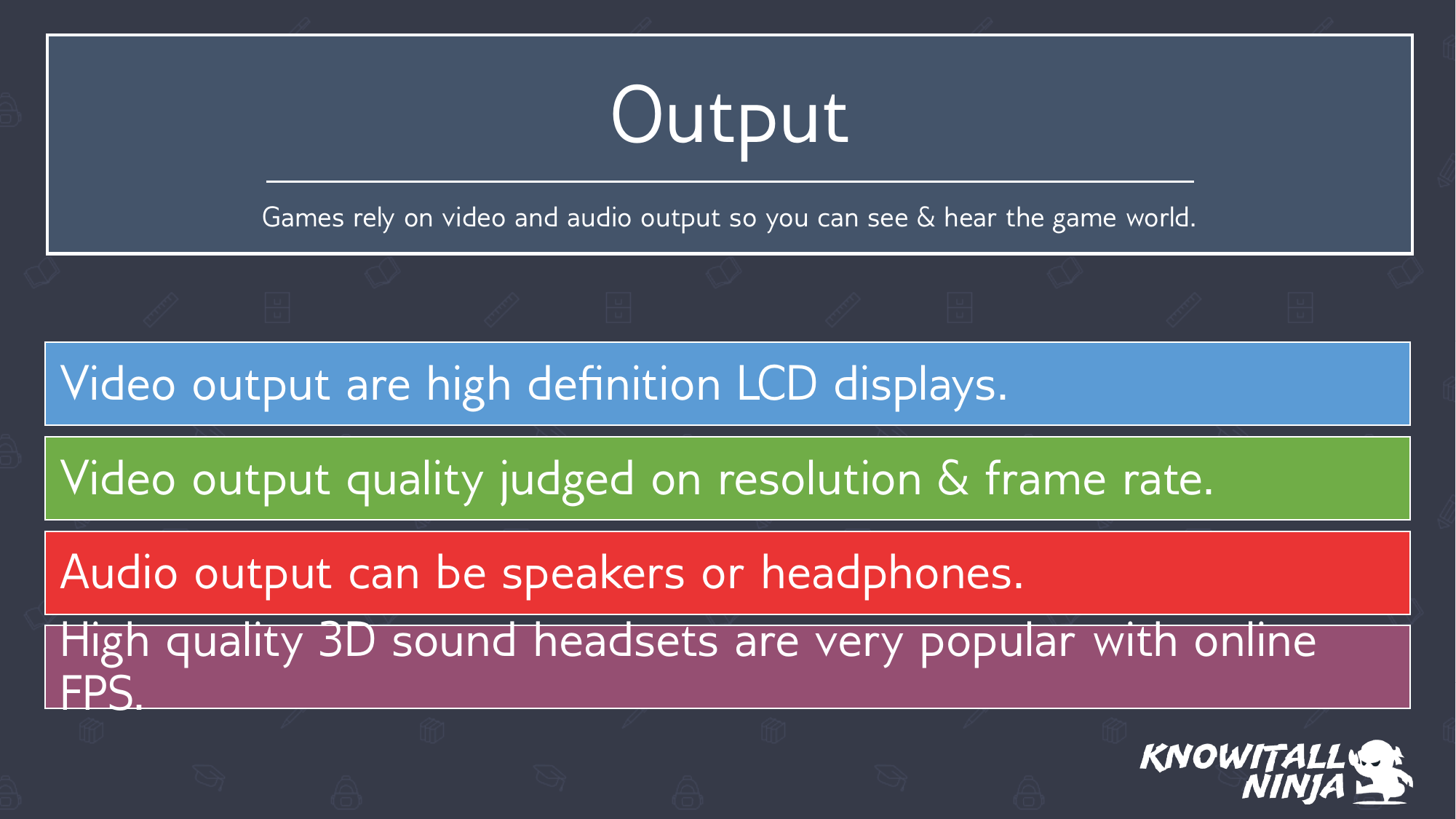

# Output
Games rely on video and audio output so you can see & hear the game world.
Video output are high definition LCD displays.
Video output quality judged on resolution & frame rate.
Audio output can be speakers or headphones.
High quality 3D sound headsets are very popular with online FPS.